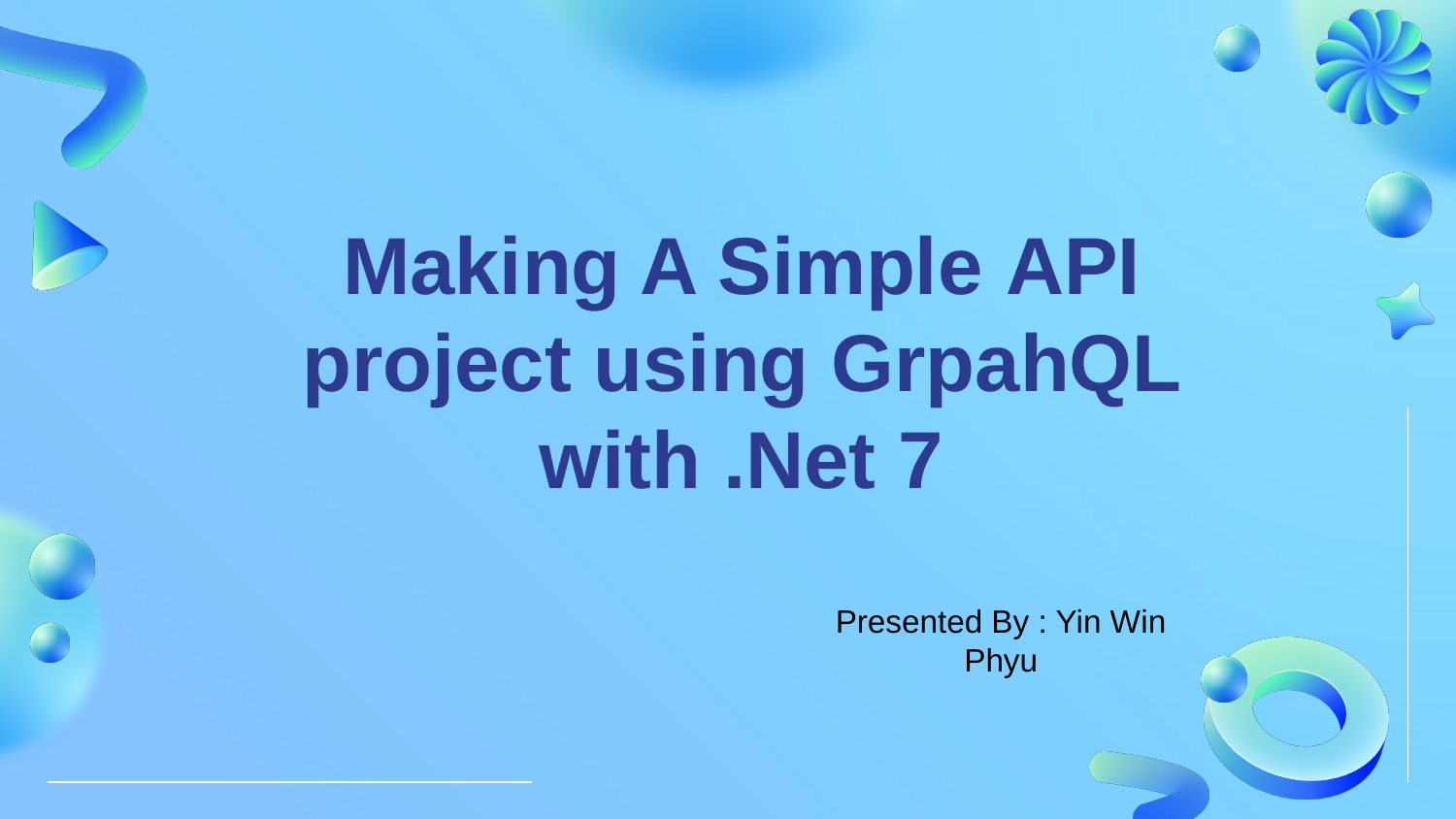

# Making A Simple API project using GrpahQL with .Net 7
Presented By : Yin Win Phyu